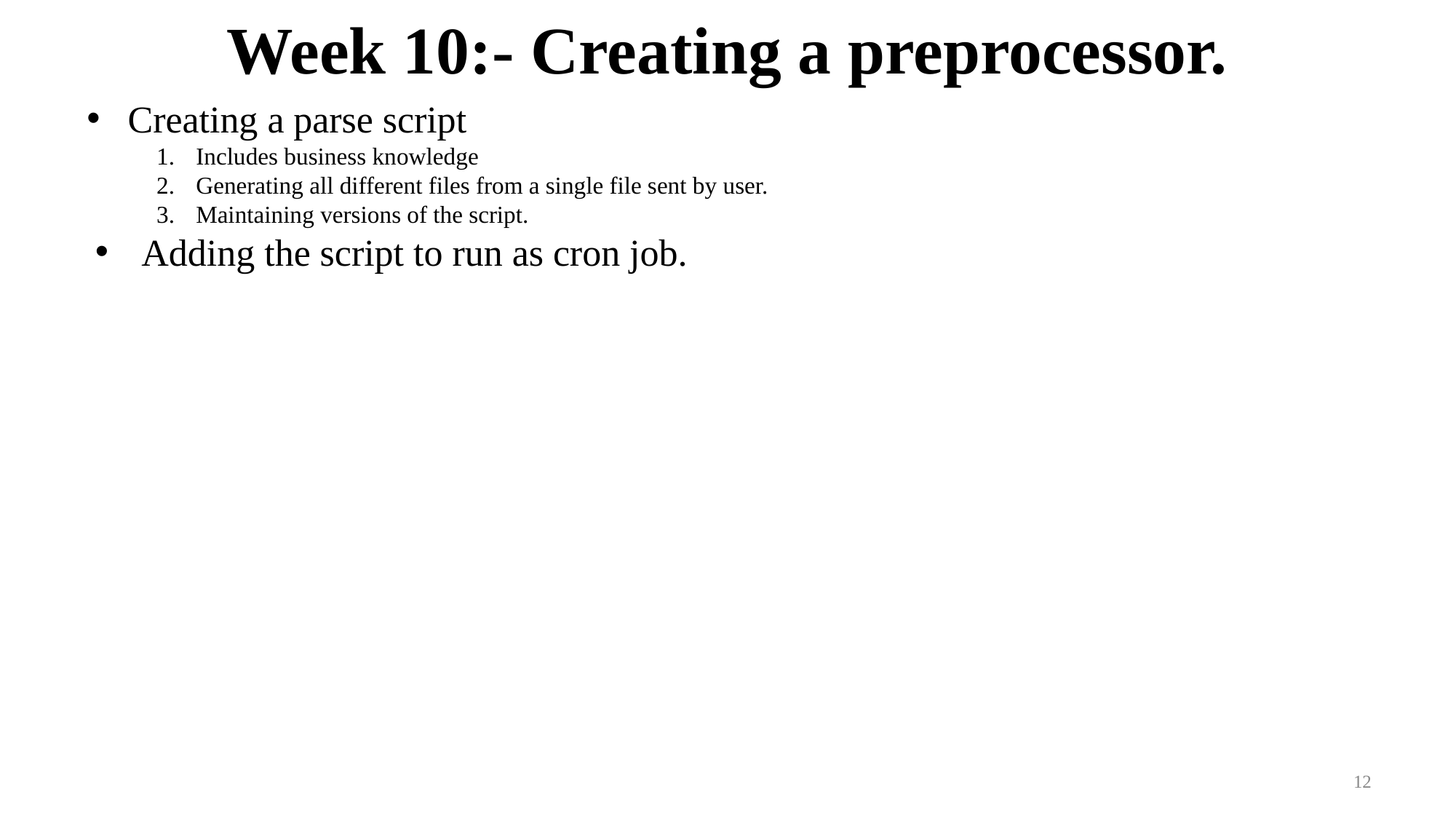

# Week 10:- Creating a preprocessor.
Creating a parse script
Includes business knowledge
Generating all different files from a single file sent by user.
Maintaining versions of the script.
Adding the script to run as cron job.
12